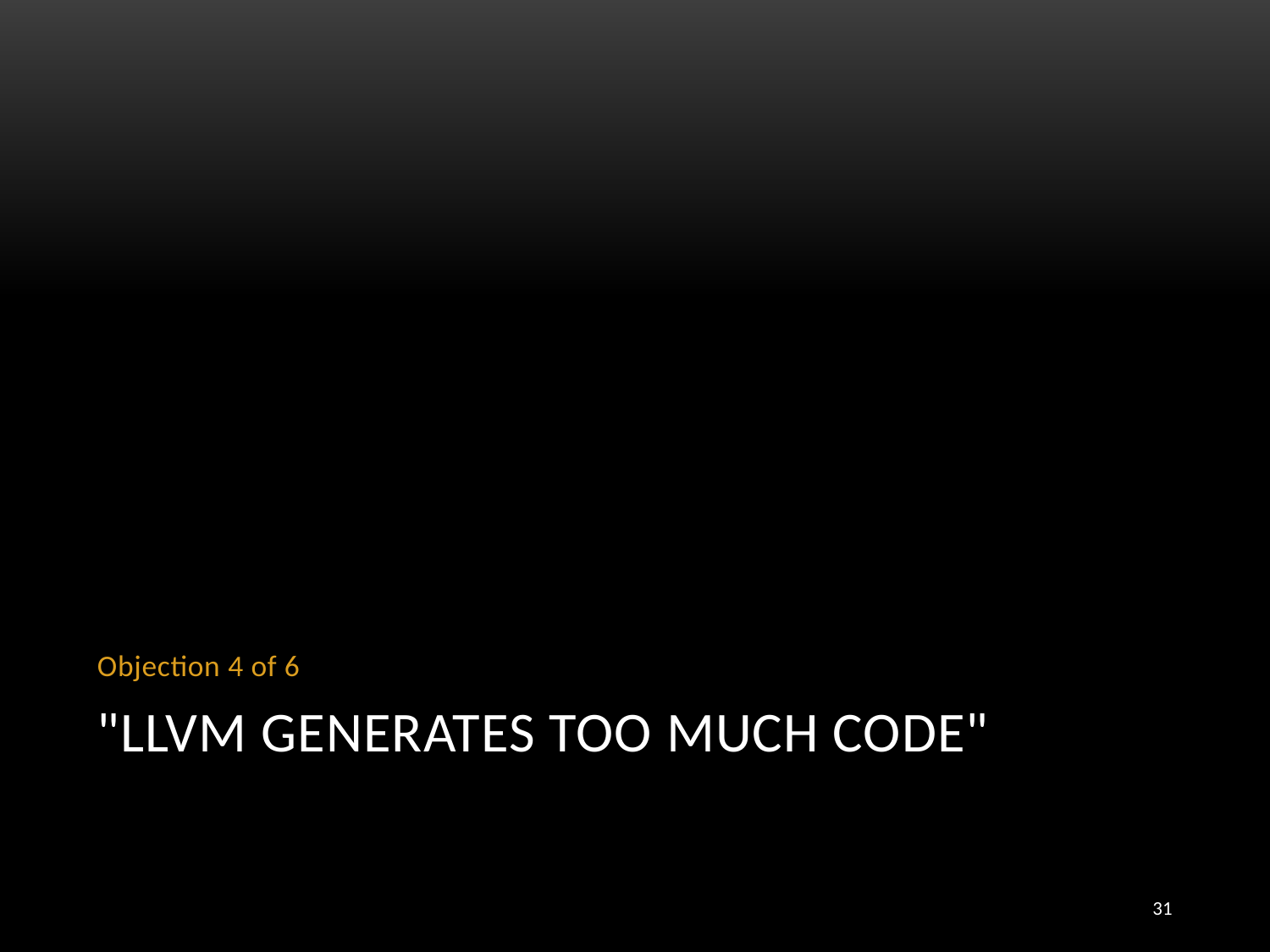

Objection 4 of 6
# "LLVM generates too much code"
31